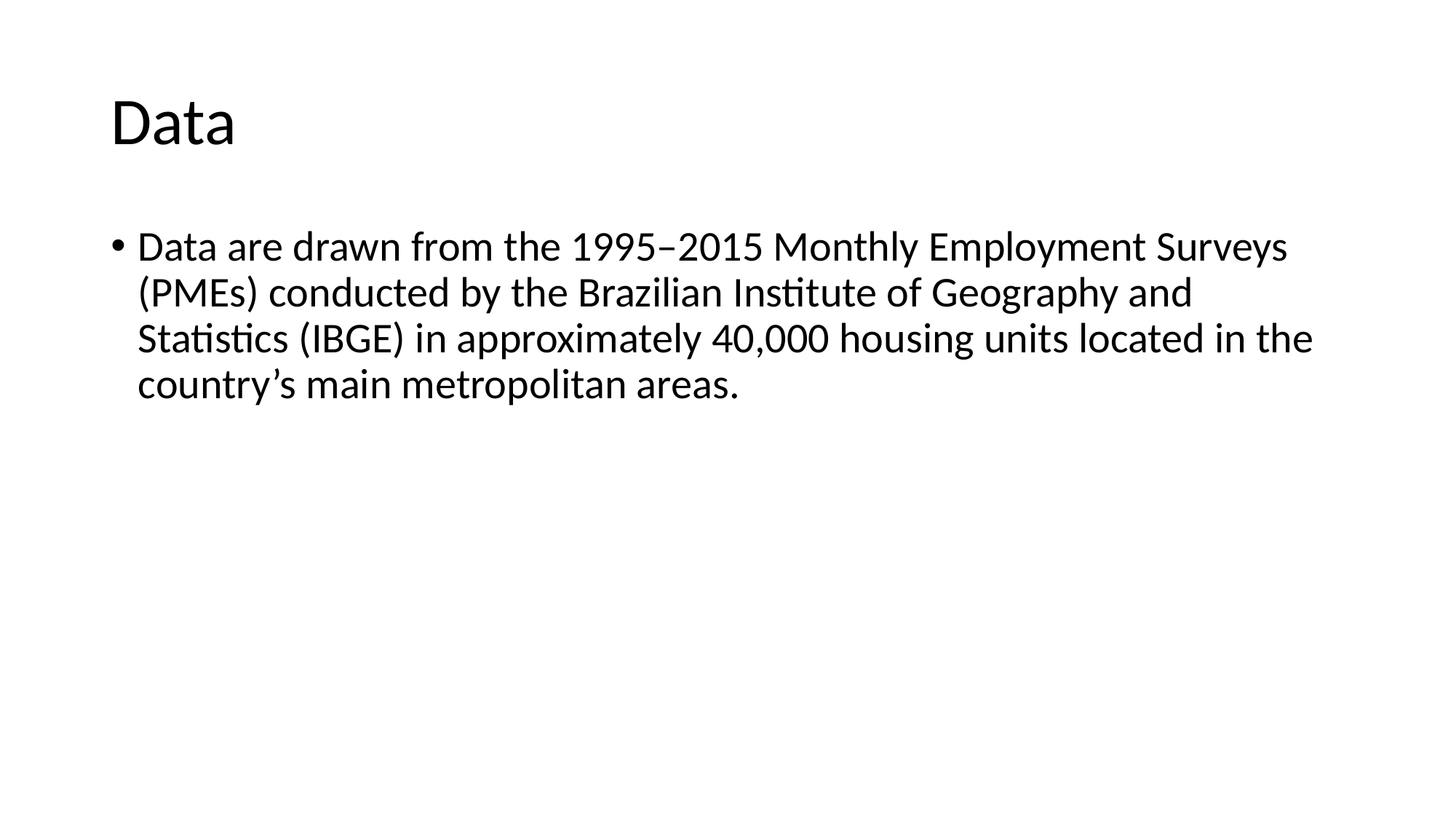

# Data
Data are drawn from the 1995–2015 Monthly Employment Surveys (PMEs) conducted by the Brazilian Institute of Geography and Statistics (IBGE) in approximately 40,000 housing units located in the country’s main metropolitan areas.